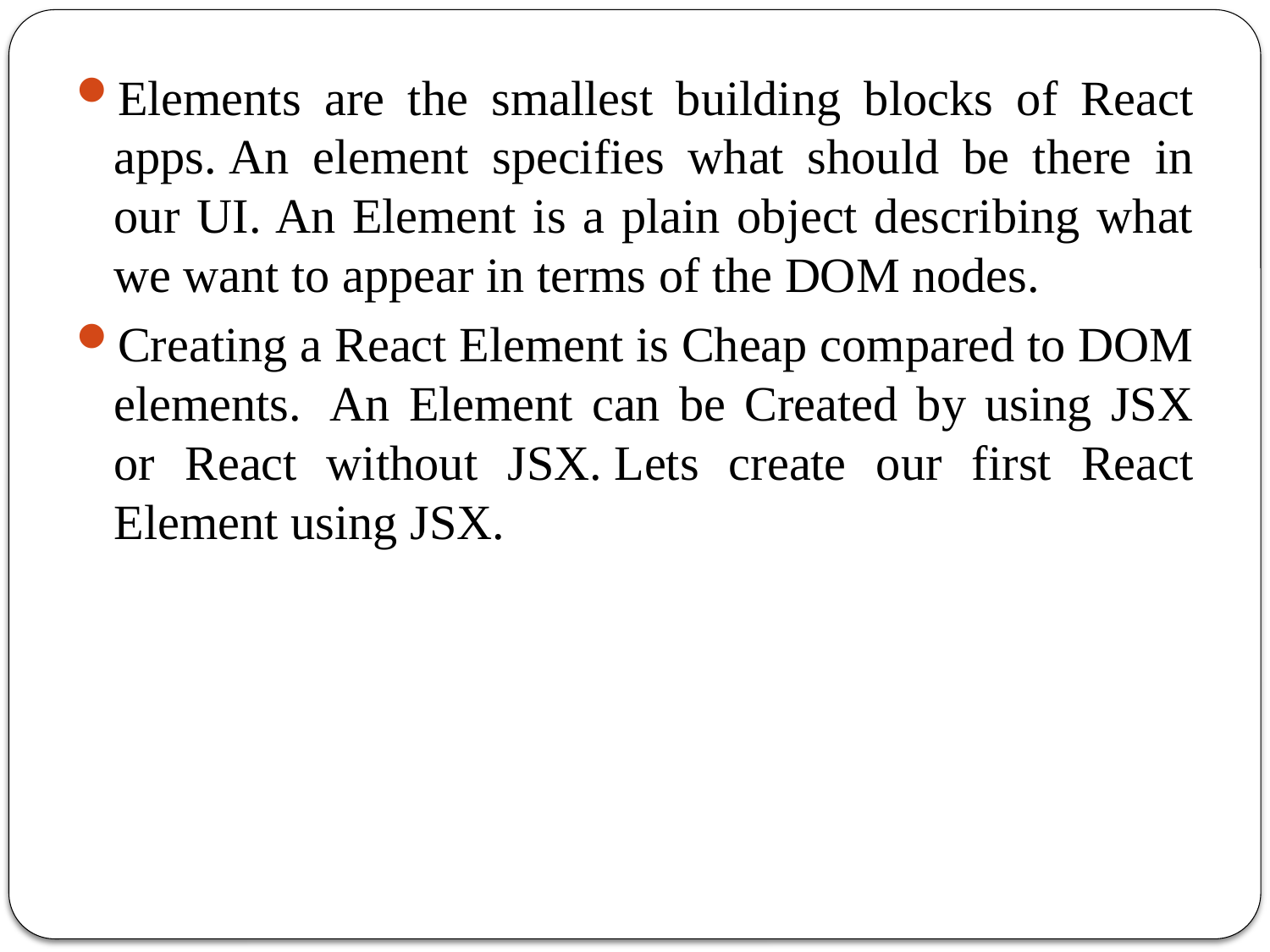

Elements are the smallest building blocks of React apps. An element specifies what should be there in our UI. An Element is a plain object describing what we want to appear in terms of the DOM nodes.
Creating a React Element is Cheap compared to DOM elements.  An Element can be Created by using JSX or React without JSX. Lets create our first React Element using JSX.